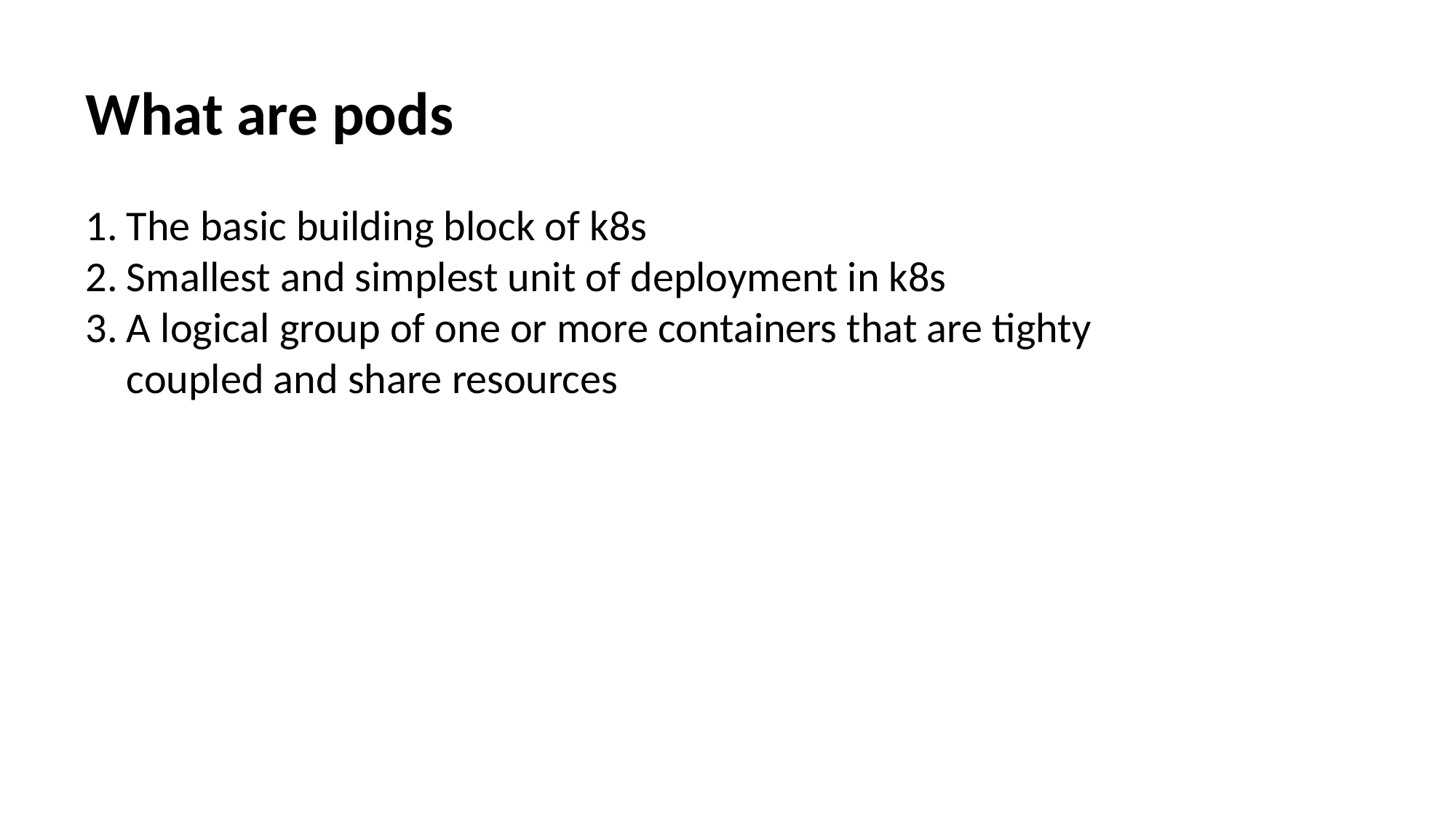

What are pods

The basic building block of k8s
Smallest and simplest unit of deployment in k8s
A logical group of one or more containers that are tighty coupled and share resources